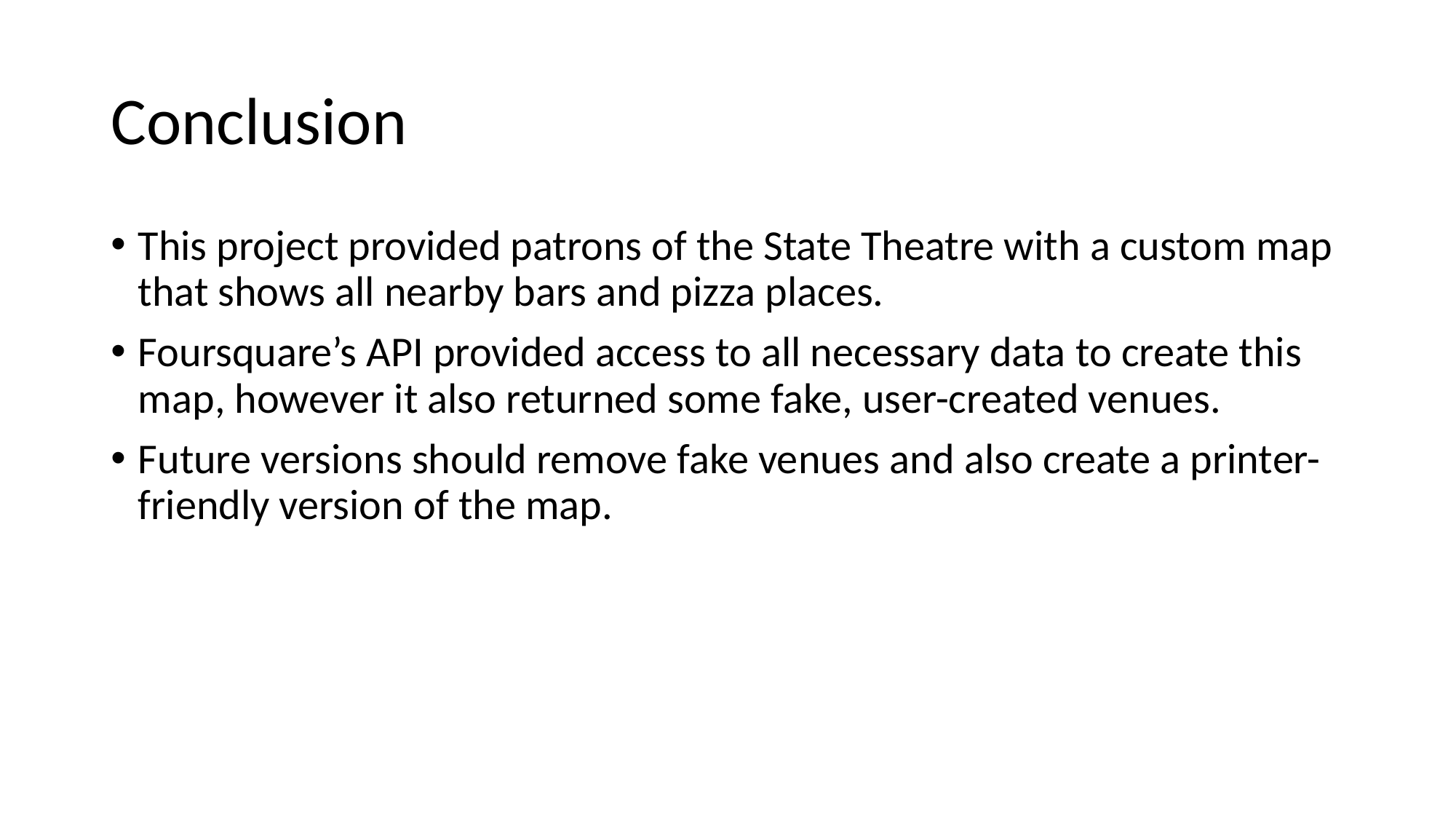

# Conclusion
This project provided patrons of the State Theatre with a custom map that shows all nearby bars and pizza places.
Foursquare’s API provided access to all necessary data to create this map, however it also returned some fake, user-created venues.
Future versions should remove fake venues and also create a printer-friendly version of the map.